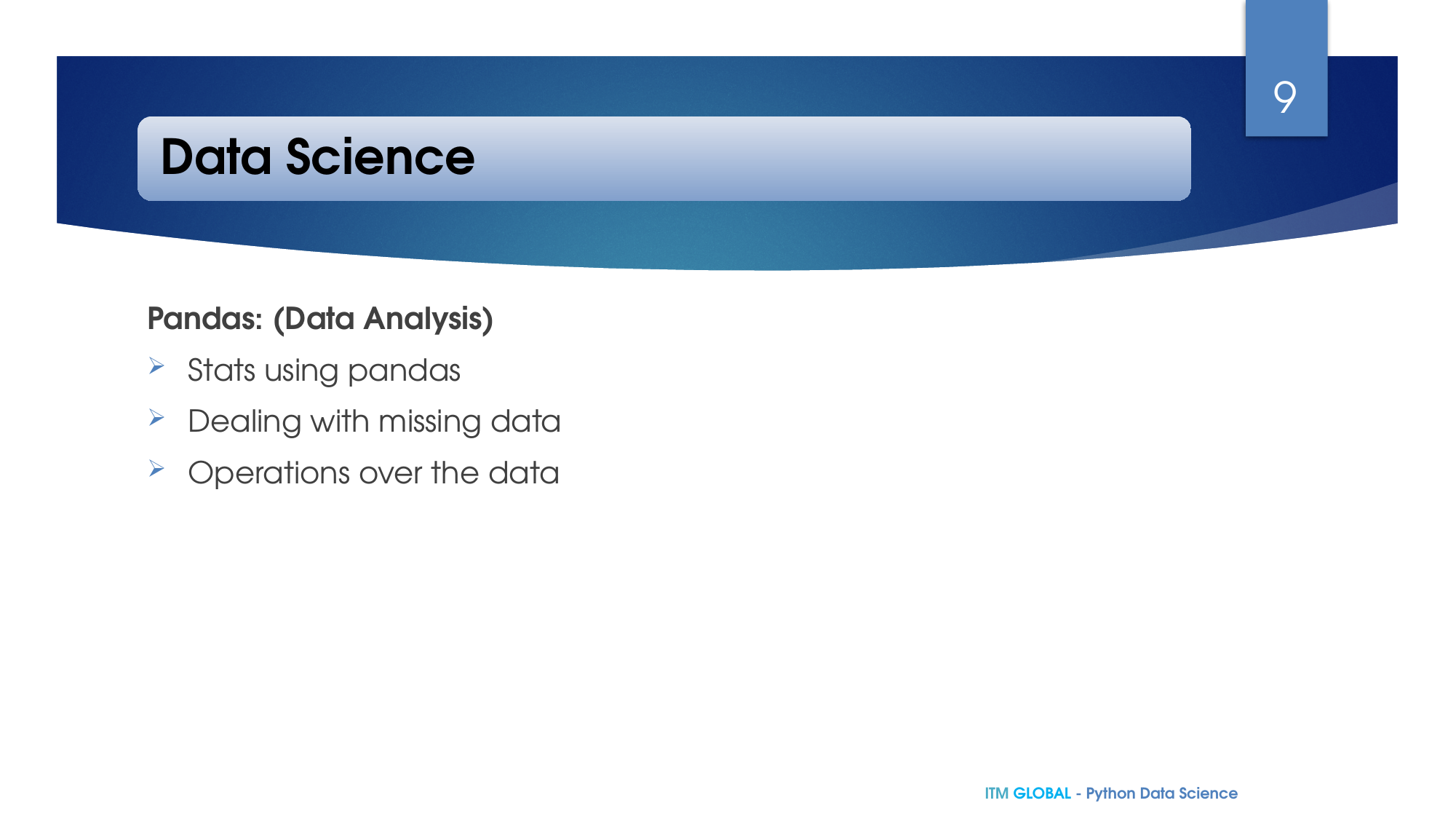

9
Data Science
Pandas: (Data Analysis)
Stats using pandas
Dealing with missing data
Operations over the data

ITM GLOBAL - Python Data Science